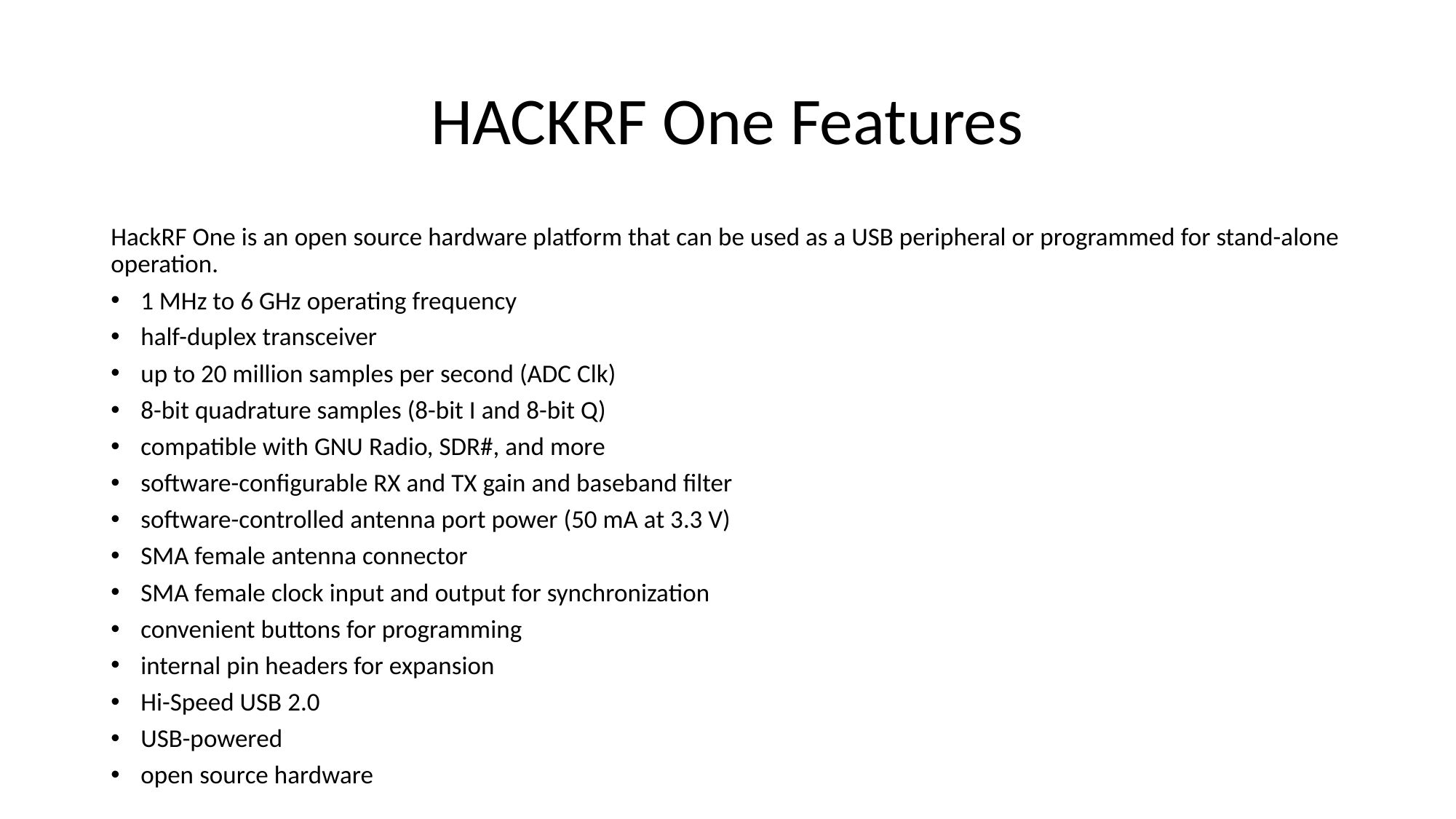

# HACKRF One Features
HackRF One is an open source hardware platform that can be used as a USB peripheral or programmed for stand-alone operation.
1 MHz to 6 GHz operating frequency
half-duplex transceiver
up to 20 million samples per second (ADC Clk)
8-bit quadrature samples (8-bit I and 8-bit Q)
compatible with GNU Radio, SDR#, and more
software-configurable RX and TX gain and baseband filter
software-controlled antenna port power (50 mA at 3.3 V)
SMA female antenna connector
SMA female clock input and output for synchronization
convenient buttons for programming
internal pin headers for expansion
Hi-Speed USB 2.0
USB-powered
open source hardware